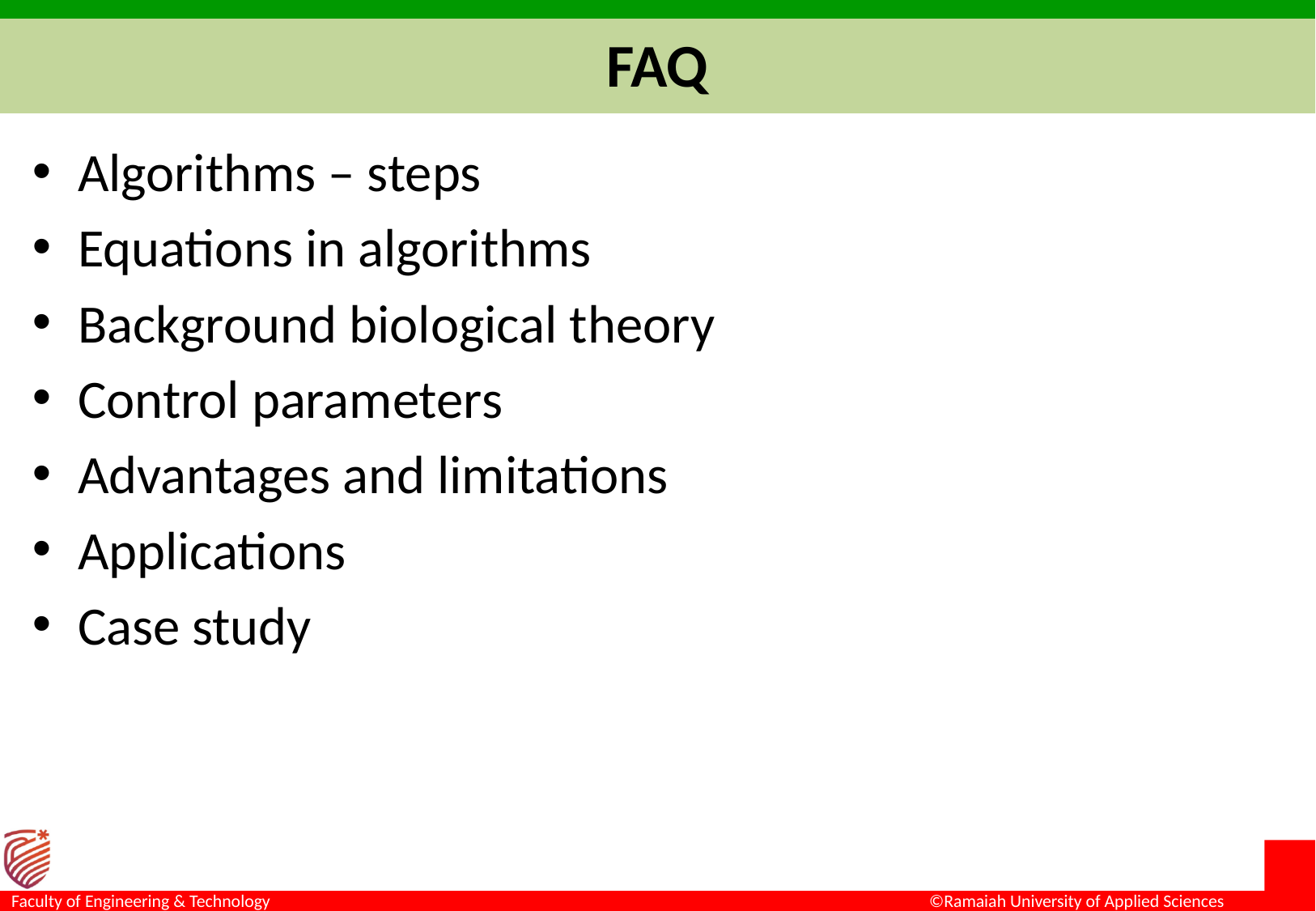

# FAQ
Algorithms – steps
Equations in algorithms
Background biological theory
Control parameters
Advantages and limitations
Applications
Case study